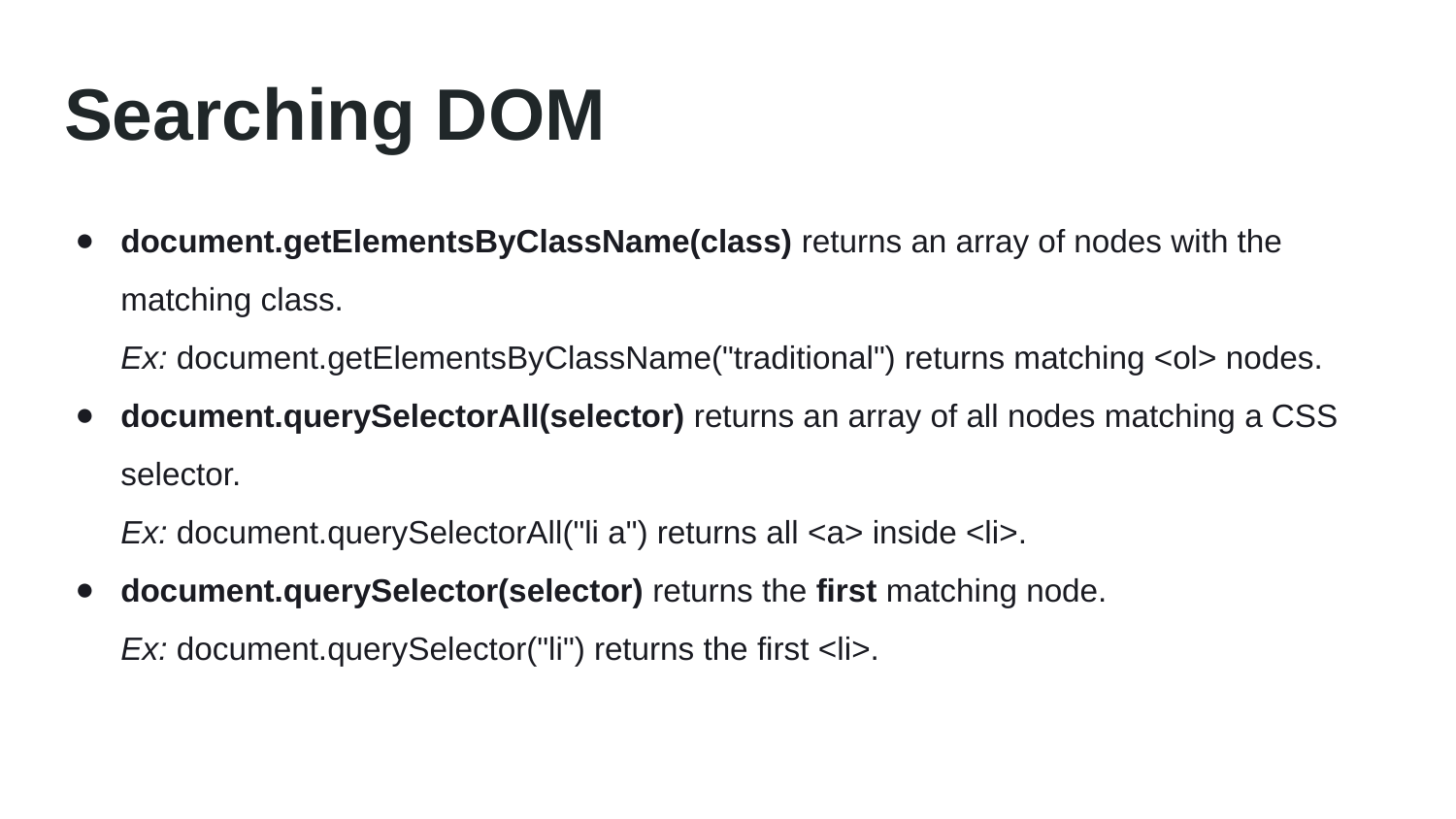

# Searching DOM
document.getElementsByClassName(class) returns an array of nodes with the matching class.
Ex: document.getElementsByClassName("traditional") returns matching <ol> nodes.
document.querySelectorAll(selector) returns an array of all nodes matching a CSS selector.
Ex: document.querySelectorAll("li a") returns all <a> inside <li>.
document.querySelector(selector) returns the first matching node.
Ex: document.querySelector("li") returns the first <li>.